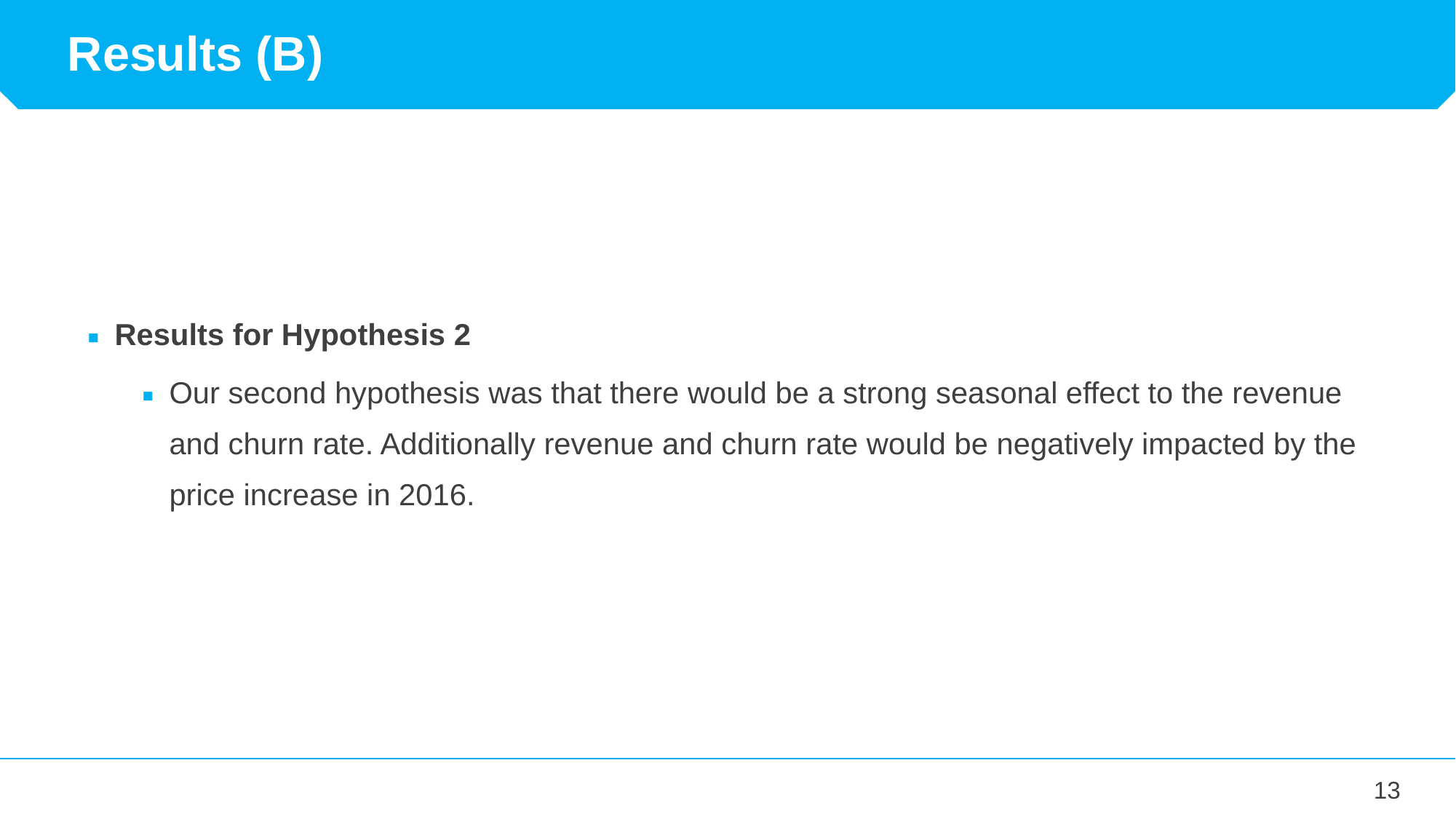

Results (B)
Results for Hypothesis 2
Our second hypothesis was that there would be a strong seasonal effect to the revenue and churn rate. Additionally revenue and churn rate would be negatively impacted by the price increase in 2016.
13